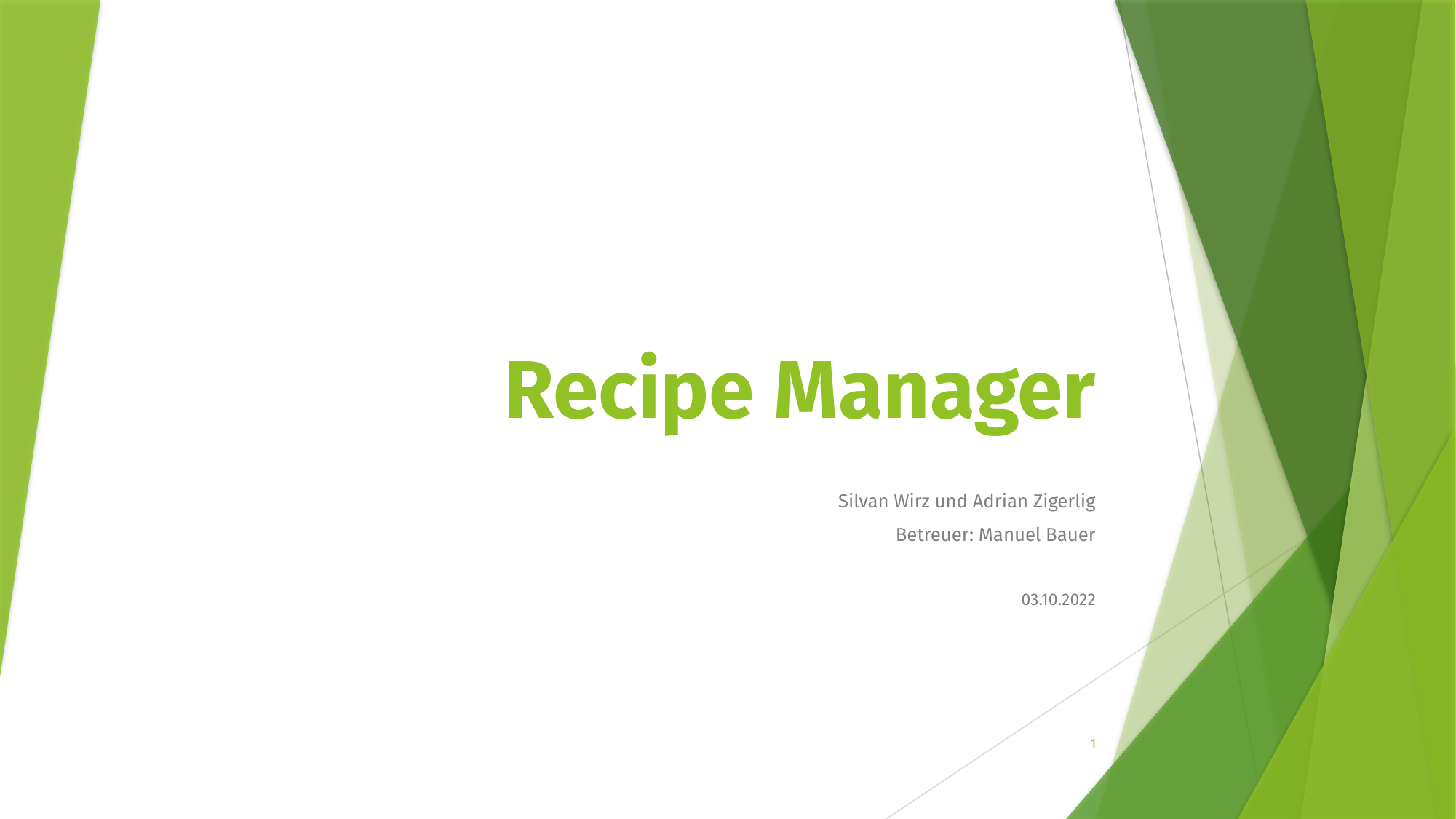

# Recipe Manager
Silvan Wirz und Adrian Zigerlig
Betreuer: Manuel Bauer

03.10.2022
1